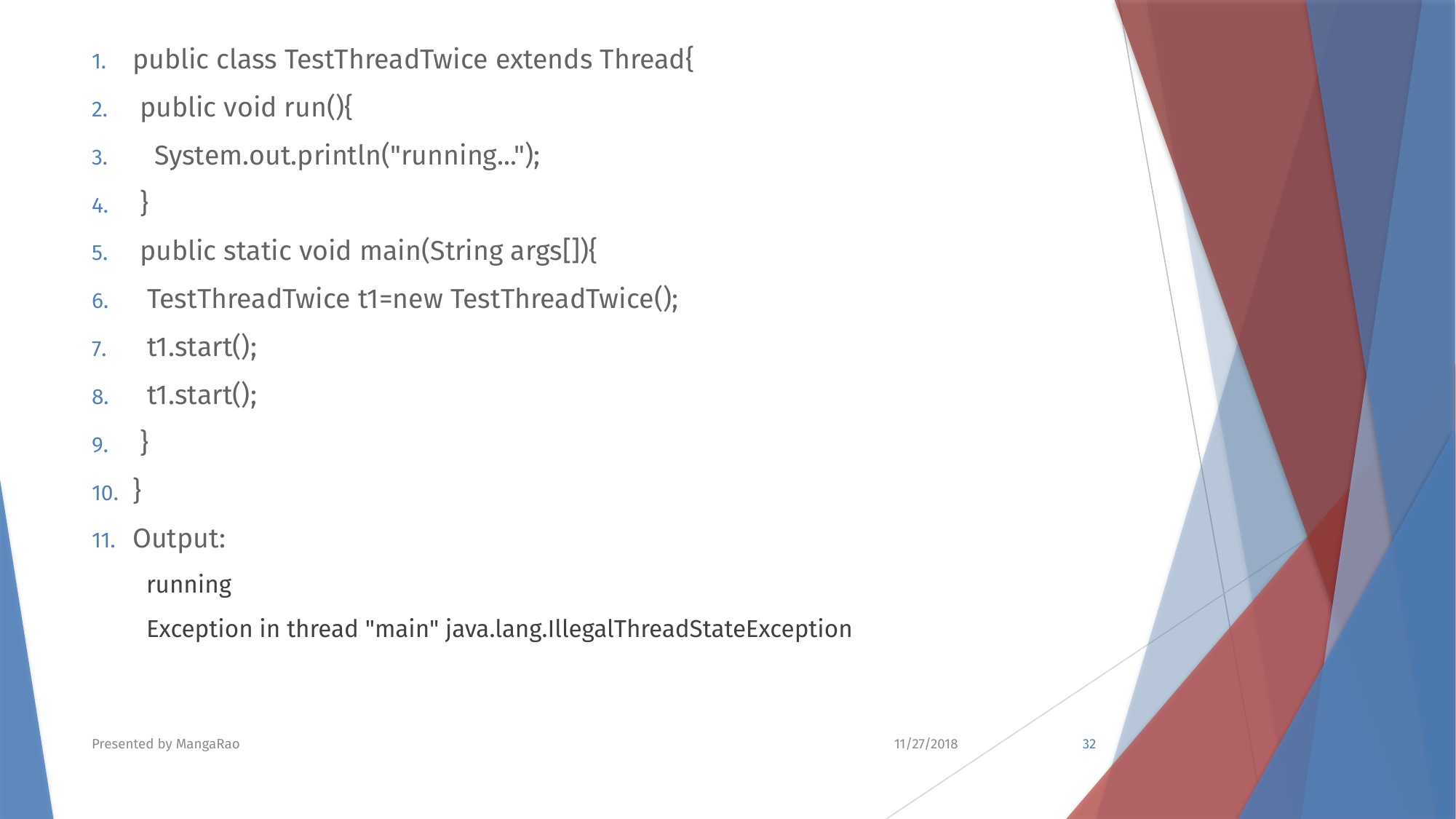

public class TestThreadTwice extends Thread{
 public void run(){
   System.out.println("running...");
 }
 public static void main(String args[]){
  TestThreadTwice t1=new TestThreadTwice();
  t1.start();
  t1.start();
 }
}
Output:
running
Exception in thread "main" java.lang.IllegalThreadStateException

Presented by MangaRao
11/27/2018
32